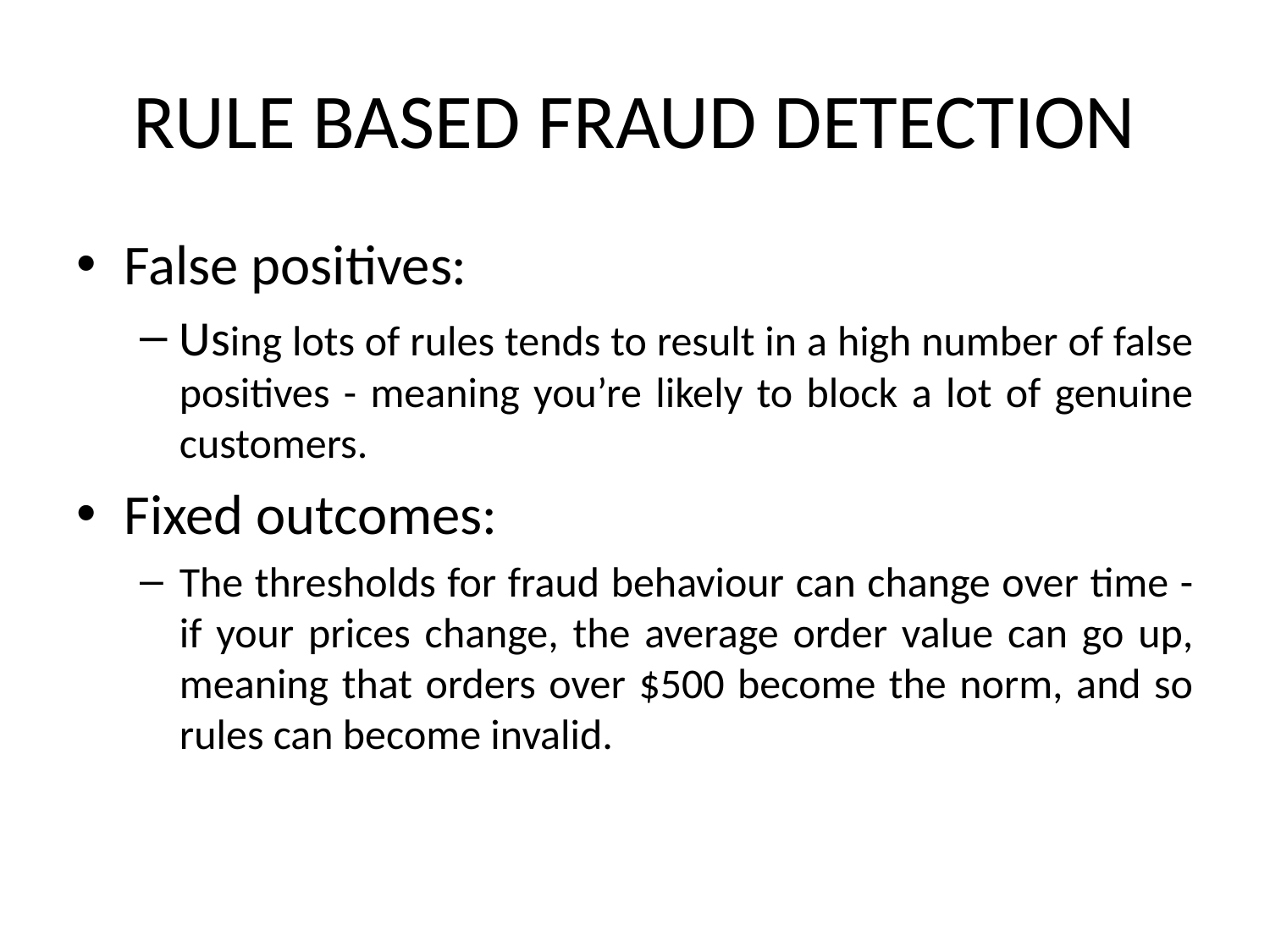

# RULE BASED FRAUD DETECTION
False positives:
Using lots of rules tends to result in a high number of false positives - meaning you’re likely to block a lot of genuine customers.
Fixed outcomes:
The thresholds for fraud behaviour can change over time - if your prices change, the average order value can go up, meaning that orders over $500 become the norm, and so rules can become invalid.